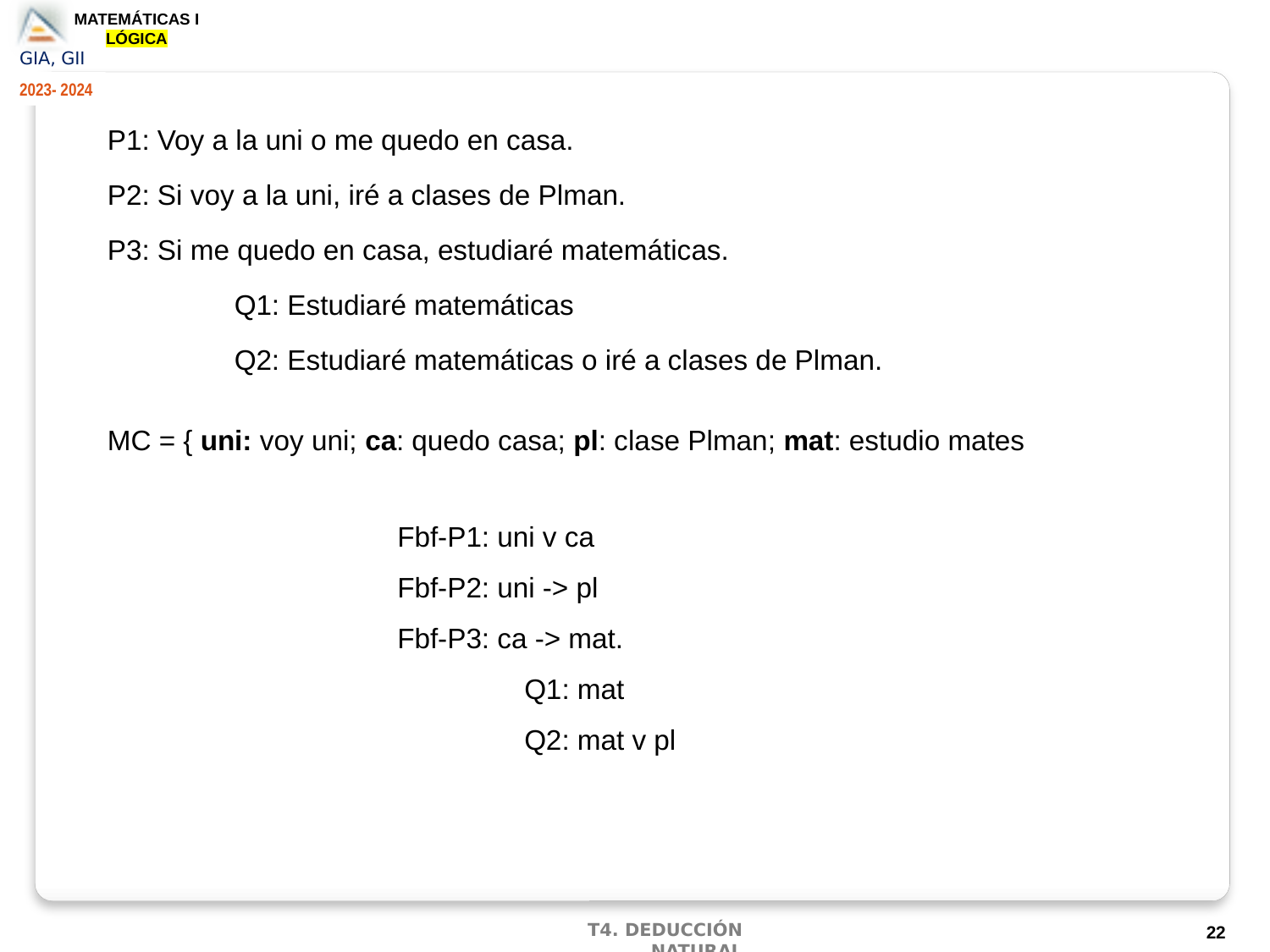

P1: Voy a la uni o me quedo en casa.
P2: Si voy a la uni, iré a clases de Plman.
P3: Si me quedo en casa, estudiaré matemáticas.
	Q1: Estudiaré matemáticas
	Q2: Estudiaré matemáticas o iré a clases de Plman.
MC = { uni: voy uni; ca: quedo casa; pl: clase Plman; mat: estudio mates
Fbf-P1: uni v ca
Fbf-P2: uni -> pl
Fbf-P3: ca -> mat.
	Q1: mat
	Q2: mat v pl
22